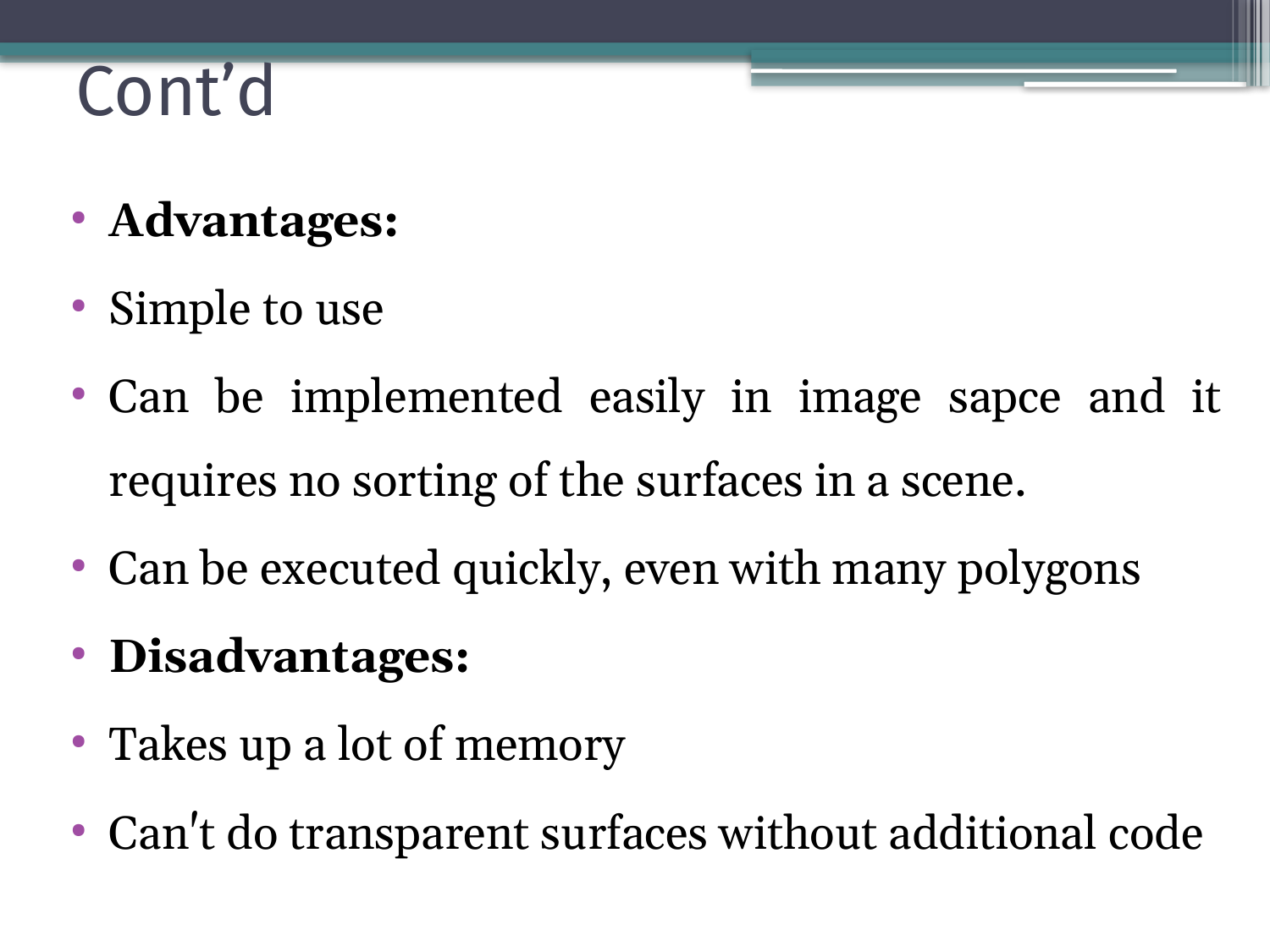

# Cont’d
Advantages:
Simple to use
Can be implemented easily in image sapce and it requires no sorting of the surfaces in a scene.
Can be executed quickly, even with many polygons
Disadvantages:
Takes up a lot of memory
Can't do transparent surfaces without additional code